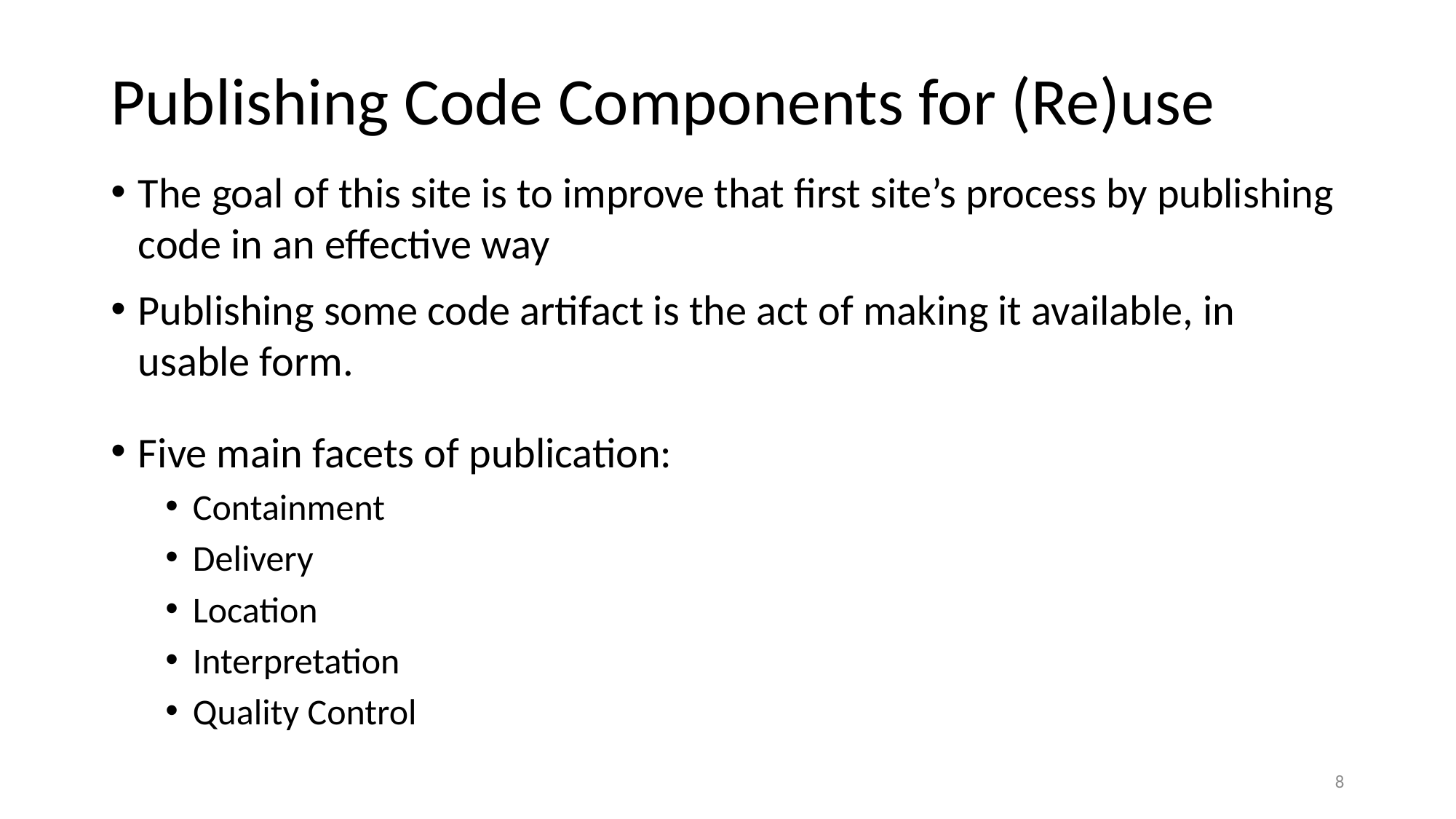

# Publishing Code Components for (Re)use
The goal of this site is to improve that first site’s process by publishing code in an effective way
Publishing some code artifact is the act of making it available, in usable form.
Five main facets of publication:
Containment
Delivery
Location
Interpretation
Quality Control
8